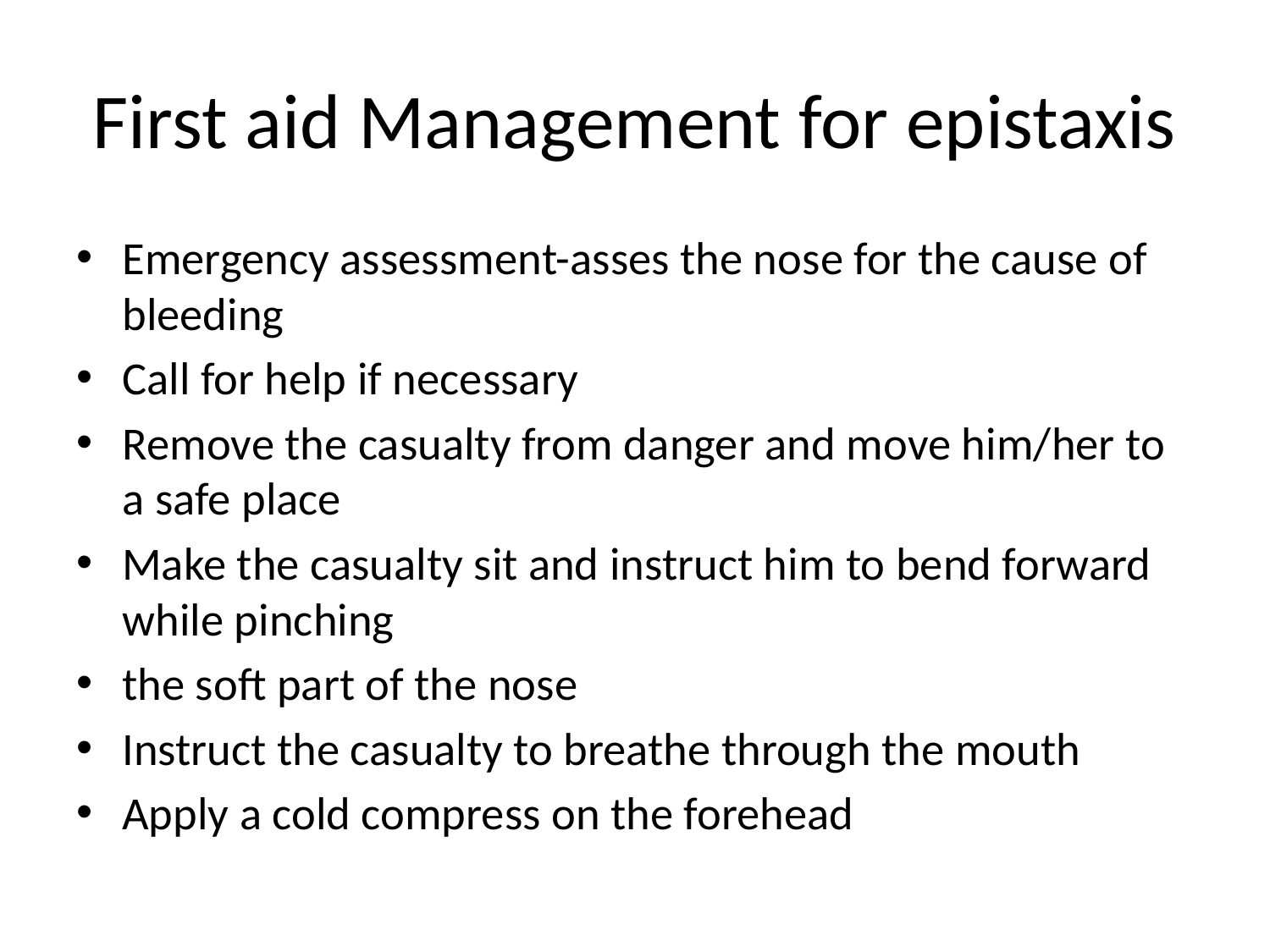

# First aid Management for epistaxis
Emergency assessment-asses the nose for the cause of bleeding
Call for help if necessary
Remove the casualty from danger and move him/her to a safe place
Make the casualty sit and instruct him to bend forward while pinching
the soft part of the nose
Instruct the casualty to breathe through the mouth
Apply a cold compress on the forehead